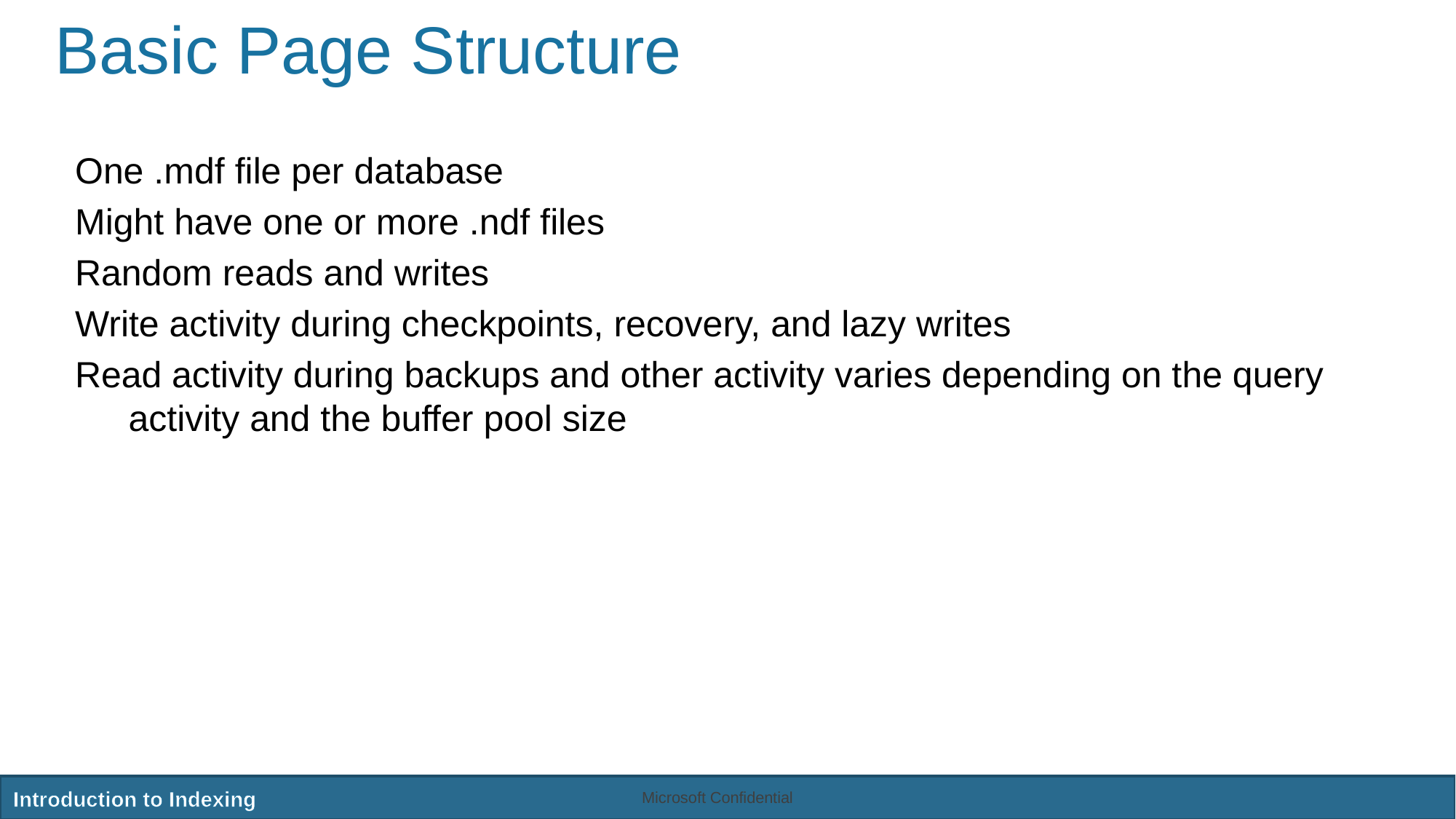

Basic Page Structure
One .mdf file per database
Might have one or more .ndf files
Random reads and writes
Write activity during checkpoints, recovery, and lazy writes
Read activity during backups and other activity varies depending on the query activity and the buffer pool size
Microsoft Confidential